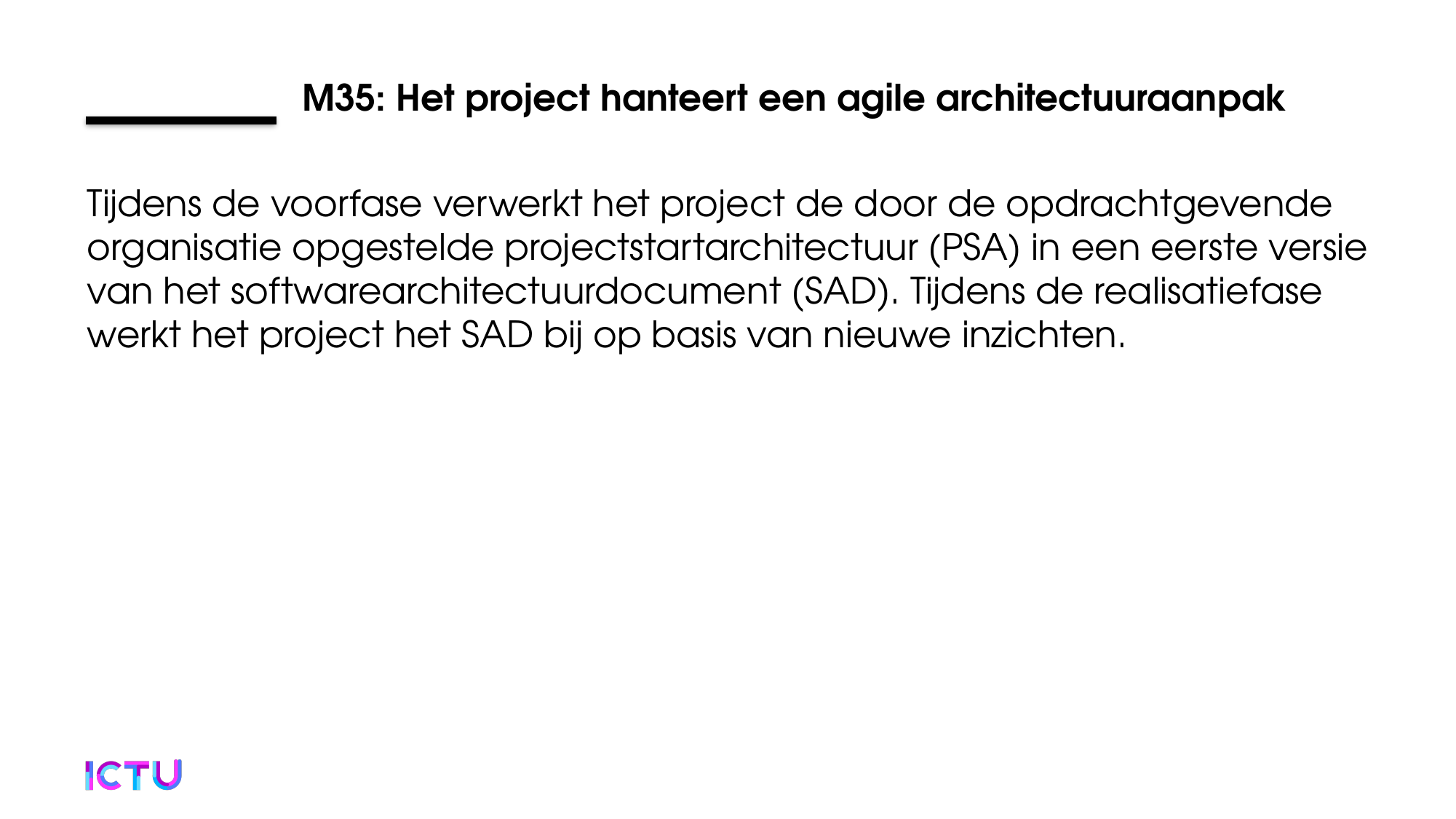

# M35: Het project hanteert een agile architectuuraanpak
Tijdens de voorfase verwerkt het project de door de opdrachtgevende organisatie opgestelde projectstartarchitectuur (PSA) in een eerste versie van het softwarearchitectuurdocument (SAD). Tijdens de realisatiefase werkt het project het SAD bij op basis van nieuwe inzichten.